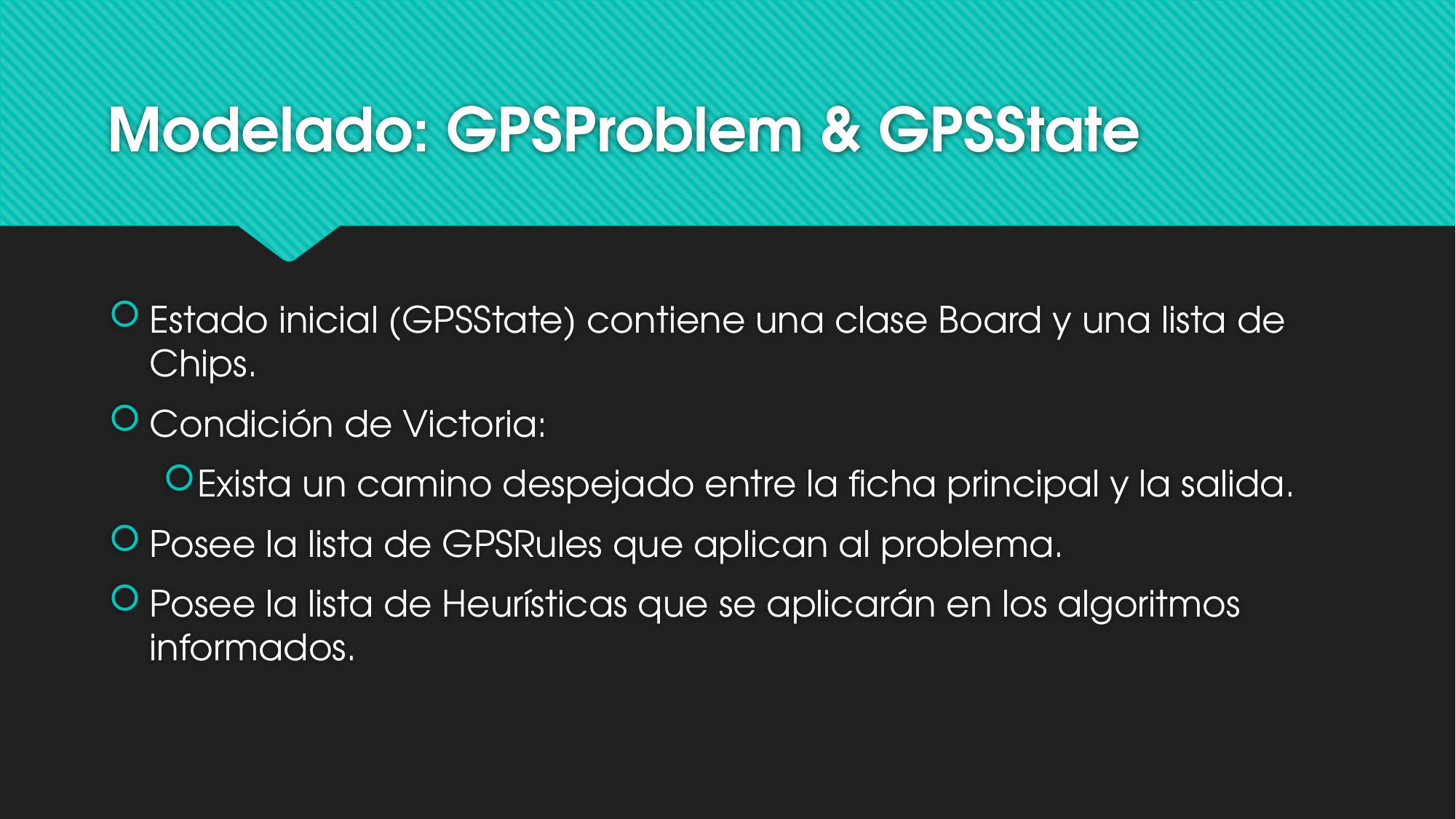

# Modelado: GPSProblem & GPSState
Estado inicial (GPSState) contiene una clase Board y una lista de Chips.
Condición de Victoria:
Exista un camino despejado entre la ficha principal y la salida.
Posee la lista de GPSRules que aplican al problema.
Posee la lista de Heurísticas que se aplicarán en los algoritmos informados.